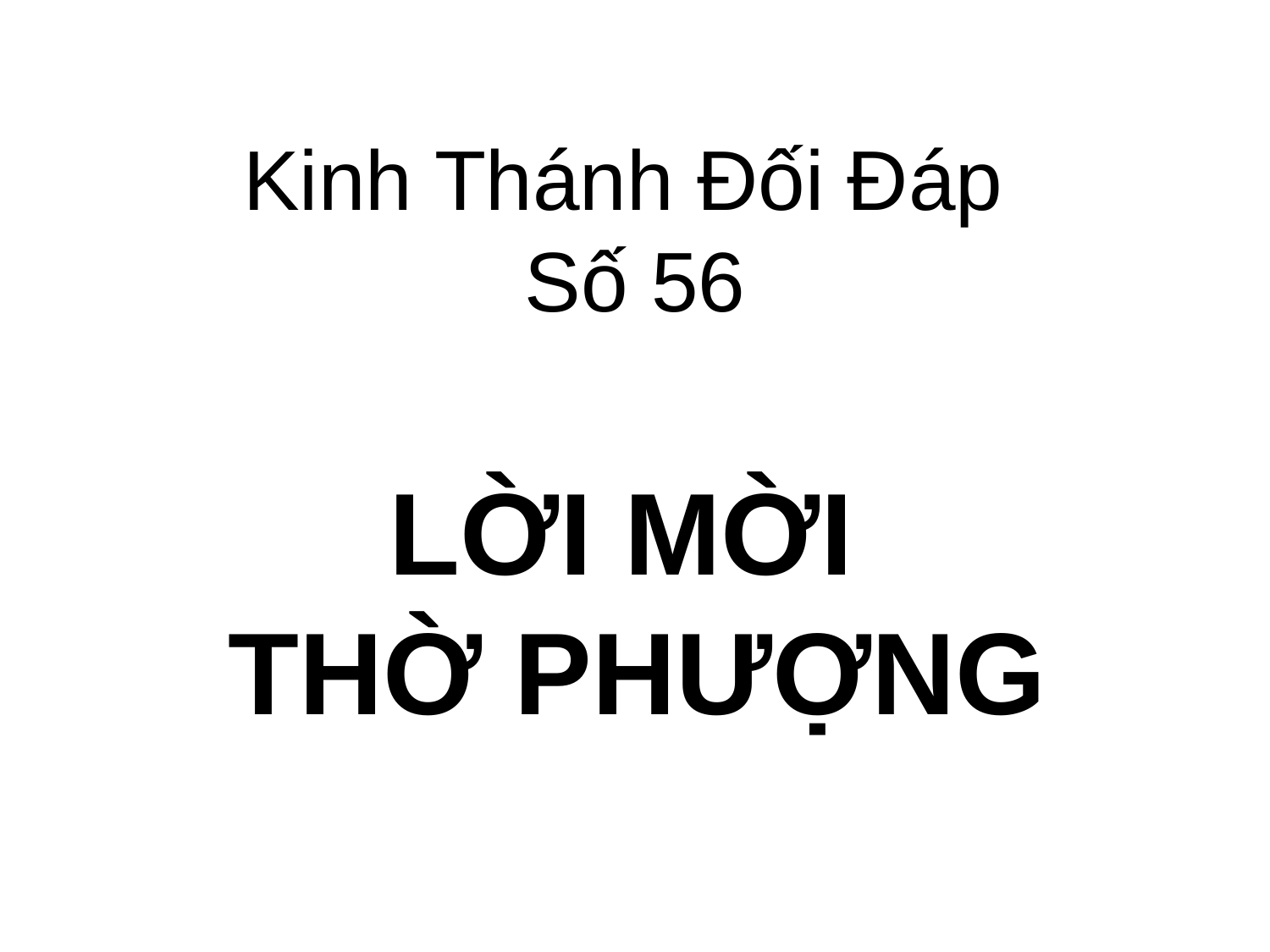

Kinh Thánh Đối Đáp
Số 56
LỜI MỜI
THỜ PHƯỢNG